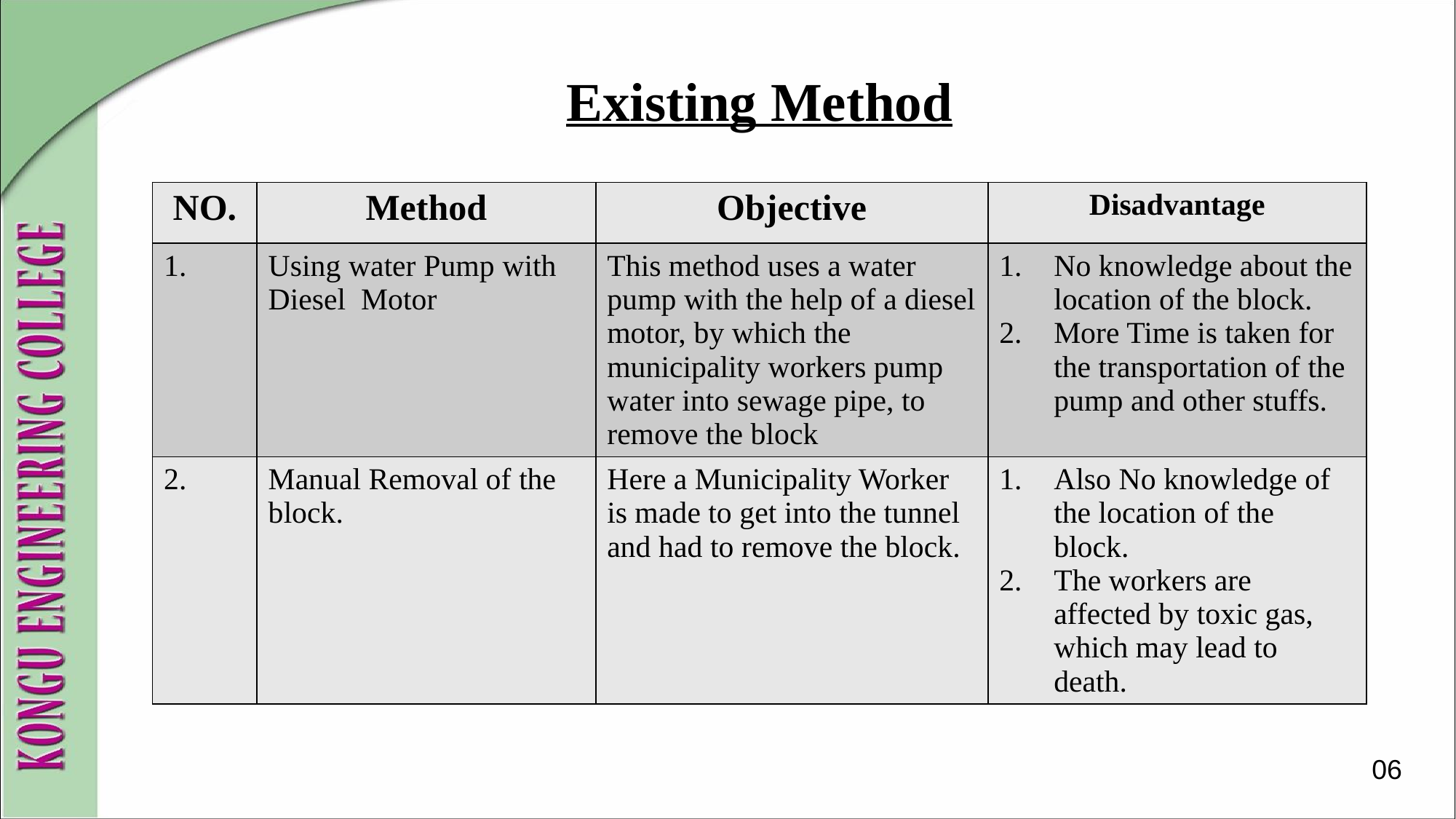

# Existing Method
| NO. | Method | Objective | Disadvantage |
| --- | --- | --- | --- |
| 1. | Using water Pump with Diesel Motor | This method uses a water pump with the help of a diesel motor, by which the municipality workers pump water into sewage pipe, to remove the block | No knowledge about the location of the block. More Time is taken for the transportation of the pump and other stuffs. |
| 2. | Manual Removal of the block. | Here a Municipality Worker is made to get into the tunnel and had to remove the block. | Also No knowledge of the location of the block. The workers are affected by toxic gas, which may lead to death. |
06